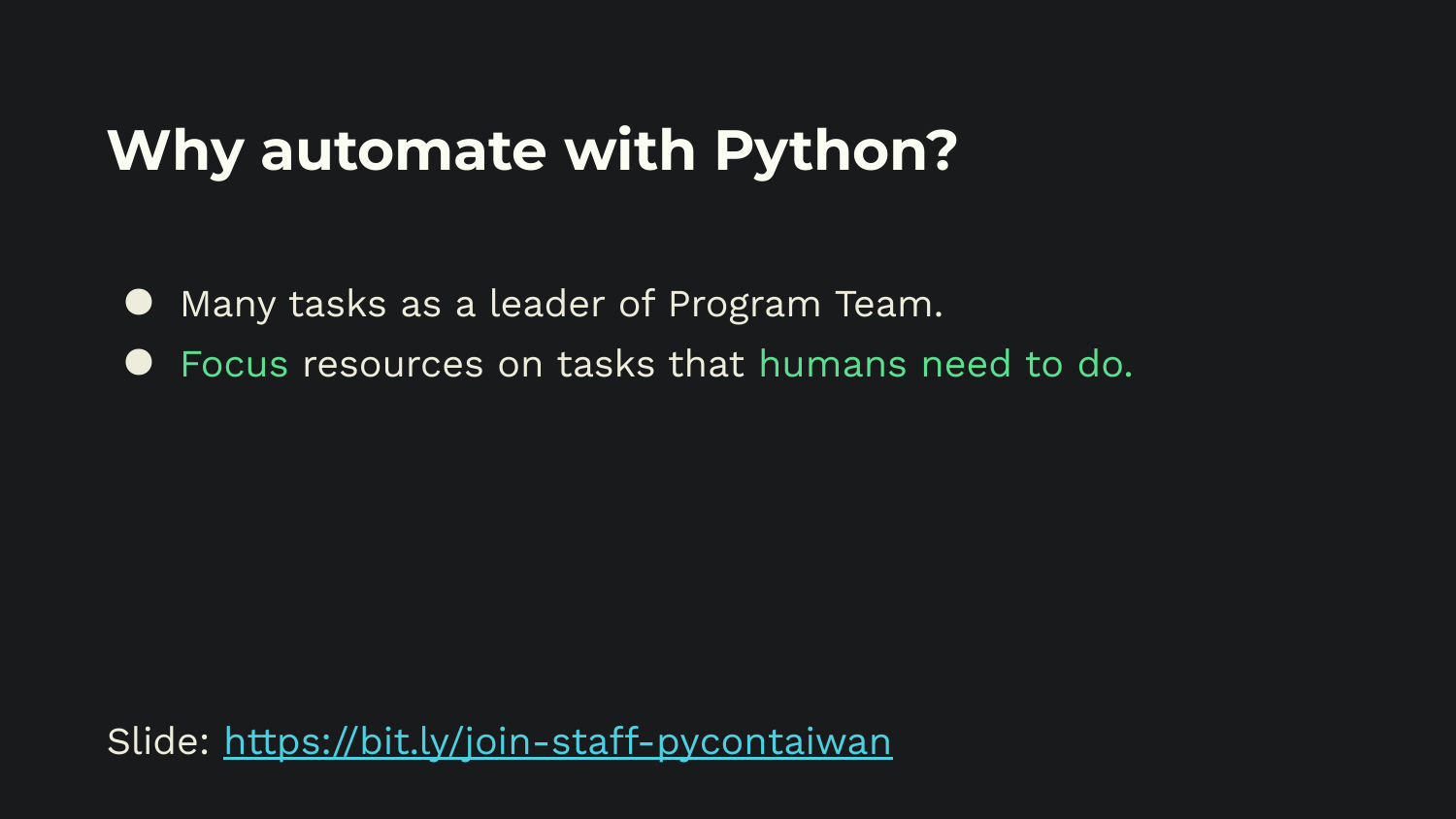

# Why automate with Python?
Many tasks as a leader of Program Team.
Focus resources on tasks that humans need to do.
Slide: https://bit.ly/join-staff-pycontaiwan